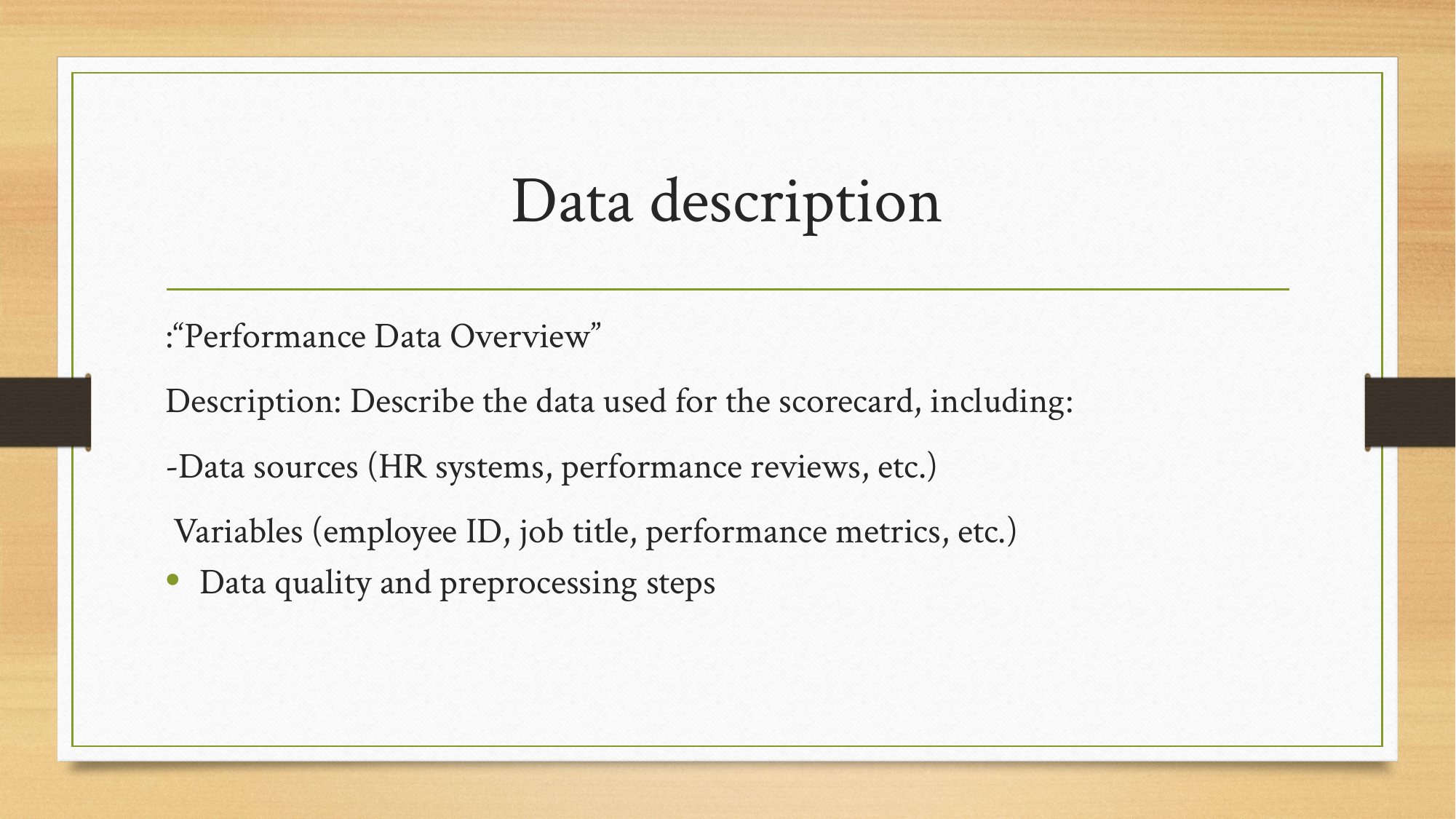

# Data description
:“Performance Data Overview”
Description: Describe the data used for the scorecard, including:
-Data sources (HR systems, performance reviews, etc.)
 Variables (employee ID, job title, performance metrics, etc.)
Data quality and preprocessing steps